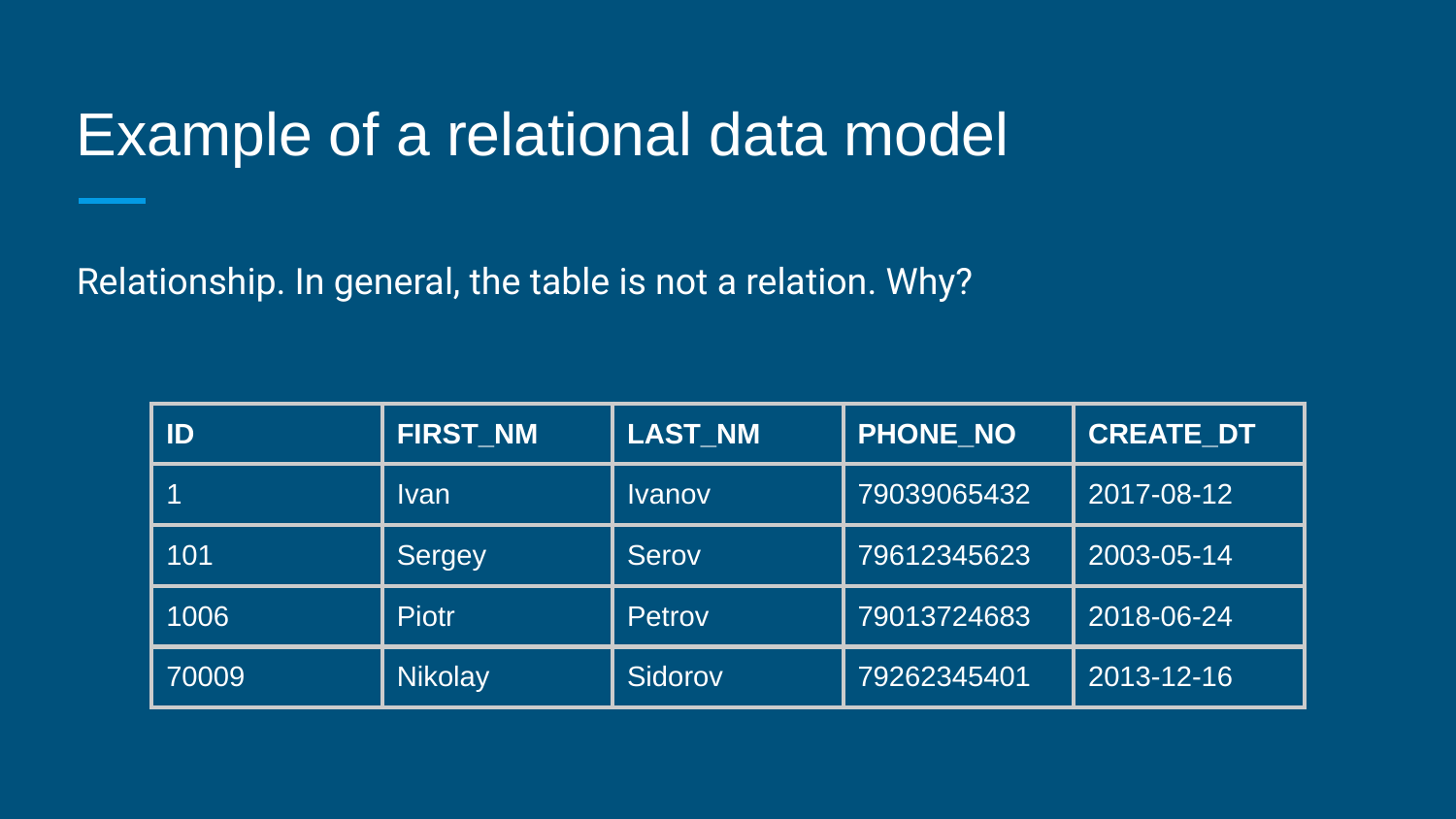

# Example of a relational data model
Relationship. In general, the table is not a relation. Why?
| ID | FIRST\_NM | LAST\_NM | PHONE\_NO | CREATE\_DT |
| --- | --- | --- | --- | --- |
| 1 | Ivan | Ivanov | 79039065432 | 2017-08-12 |
| 101 | Sergey | Serov | 79612345623 | 2003-05-14 |
| 1006 | Piotr | Petrov | 79013724683 | 2018-06-24 |
| 70009 | Nikolay | Sidorov | 79262345401 | 2013-12-16 |